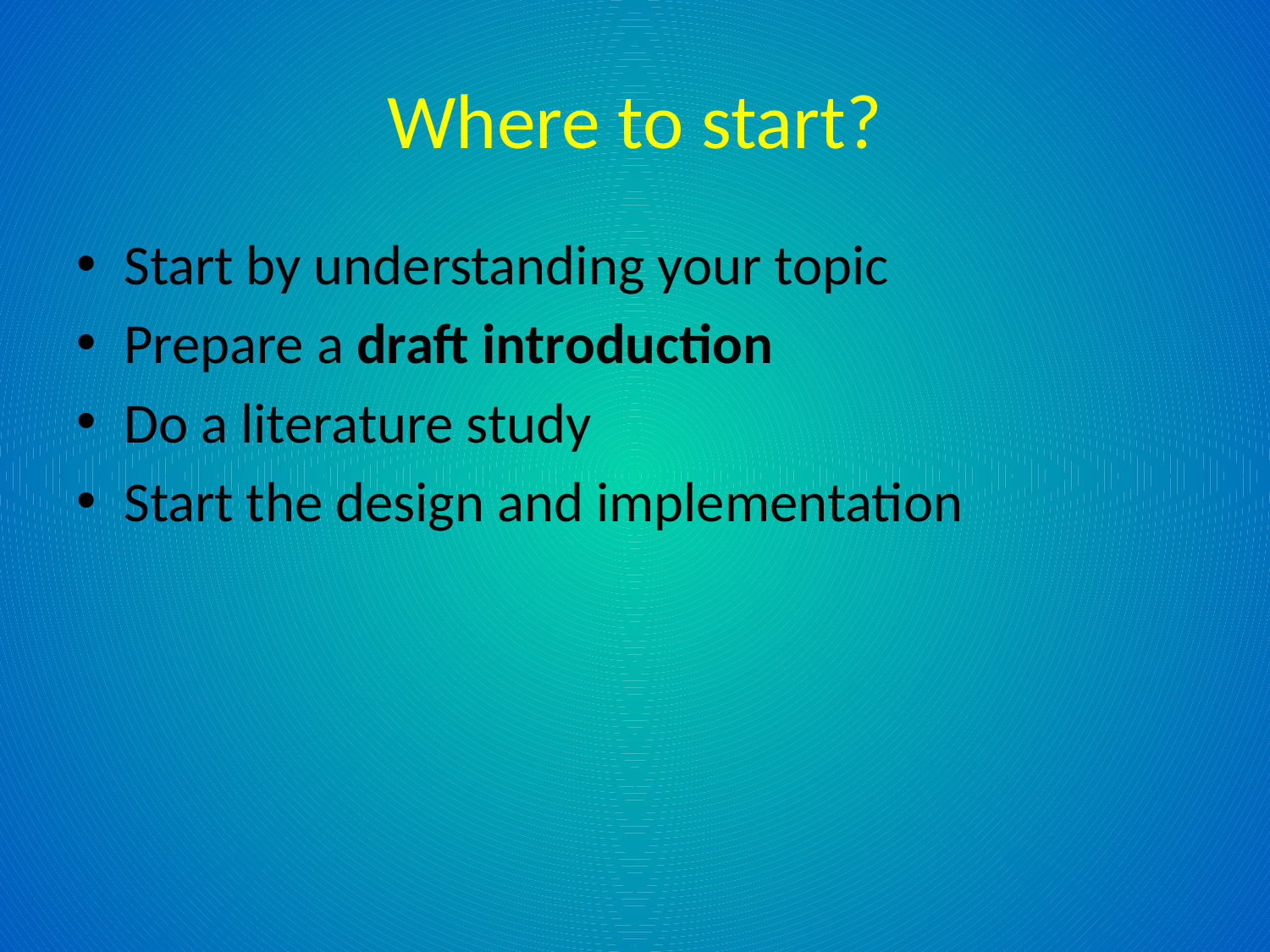

# Where to start?
Start by understanding your topic
Prepare a draft introduction
Do a literature study
Start the design and implementation